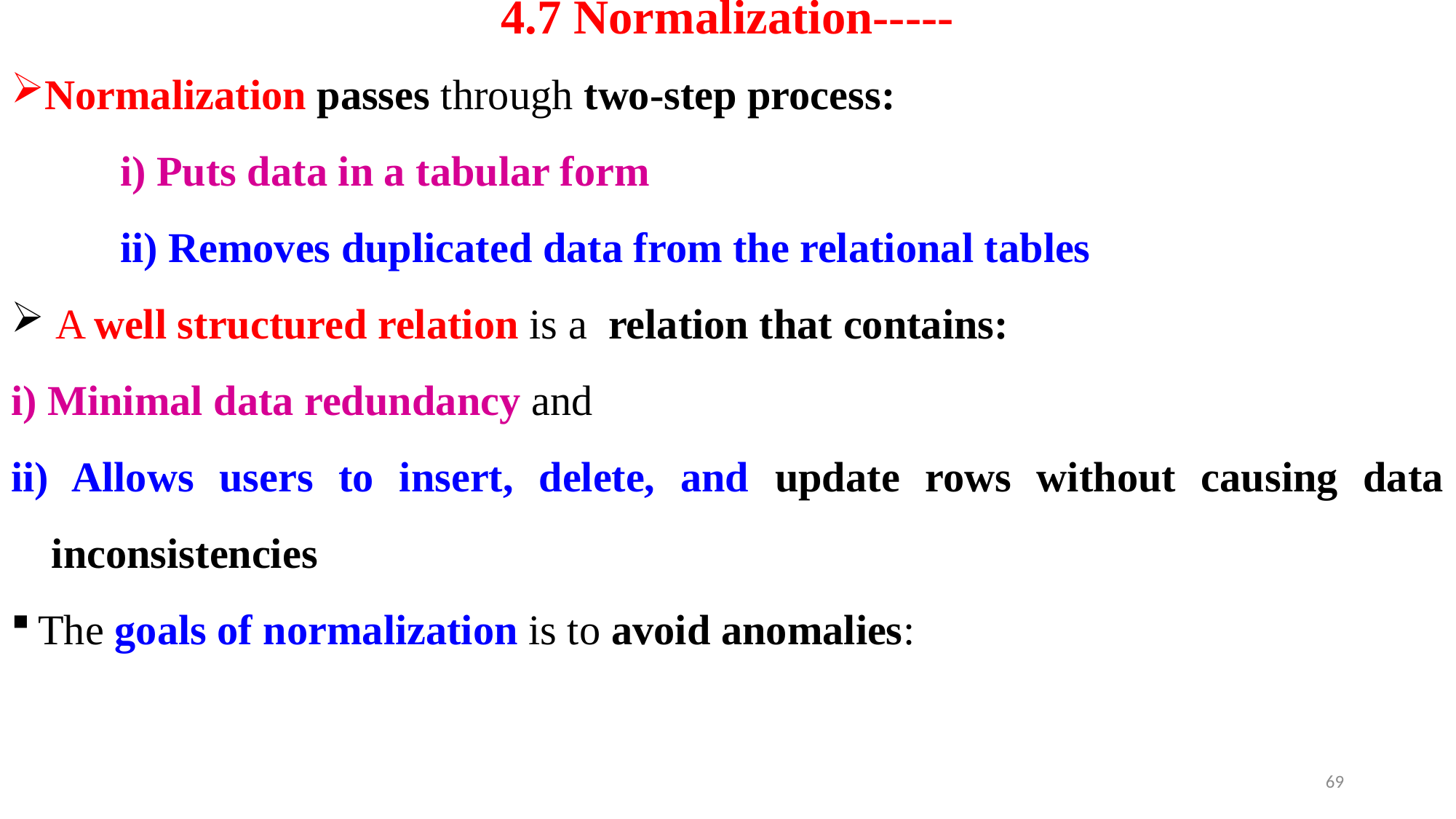

# 4.7 Normalization-----
Normalization passes through two-step process:
i) Puts data in a tabular form
ii) Removes duplicated data from the relational tables
 A well structured relation is a  relation that contains:
i) Minimal data redundancy and
ii) Allows users to insert, delete, and update rows without causing data inconsistencies
The goals of normalization is to avoid anomalies:

69